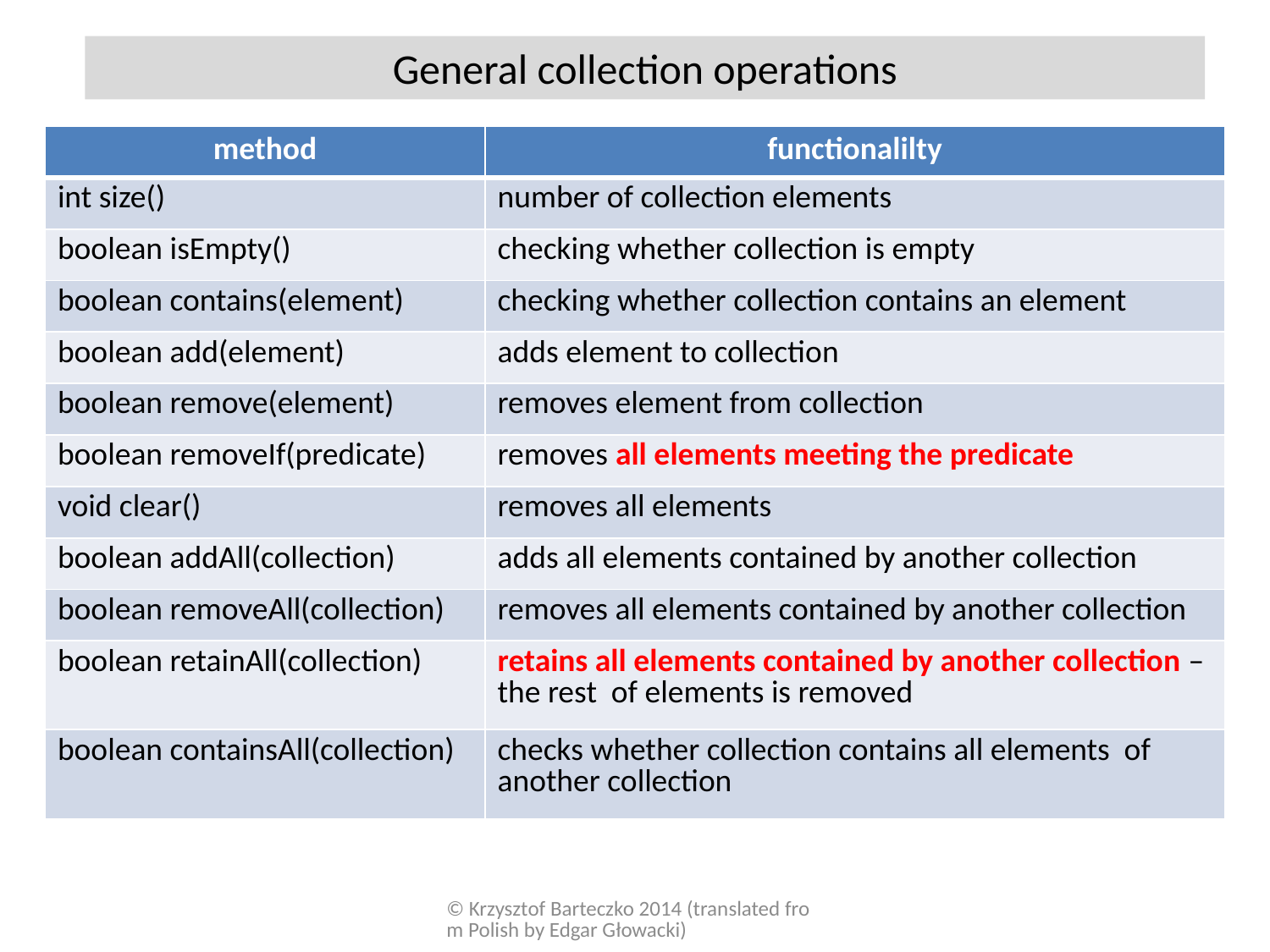

General collection operations
| method | functionalilty |
| --- | --- |
| int size() | number of collection elements |
| boolean isEmpty() | checking whether collection is empty |
| boolean contains(element) | checking whether collection contains an element |
| boolean add(element) | adds element to collection |
| boolean remove(element) | removes element from collection |
| boolean removeIf(predicate) | removes all elements meeting the predicate |
| void clear() | removes all elements |
| boolean addAll(collection) | adds all elements contained by another collection |
| boolean removeAll(collection) | removes all elements contained by another collection |
| boolean retainAll(collection) | retains all elements contained by another collection – the rest of elements is removed |
| boolean containsAll(collection) | checks whether collection contains all elements of another collection |
© Krzysztof Barteczko 2014 (translated from Polish by Edgar Głowacki)